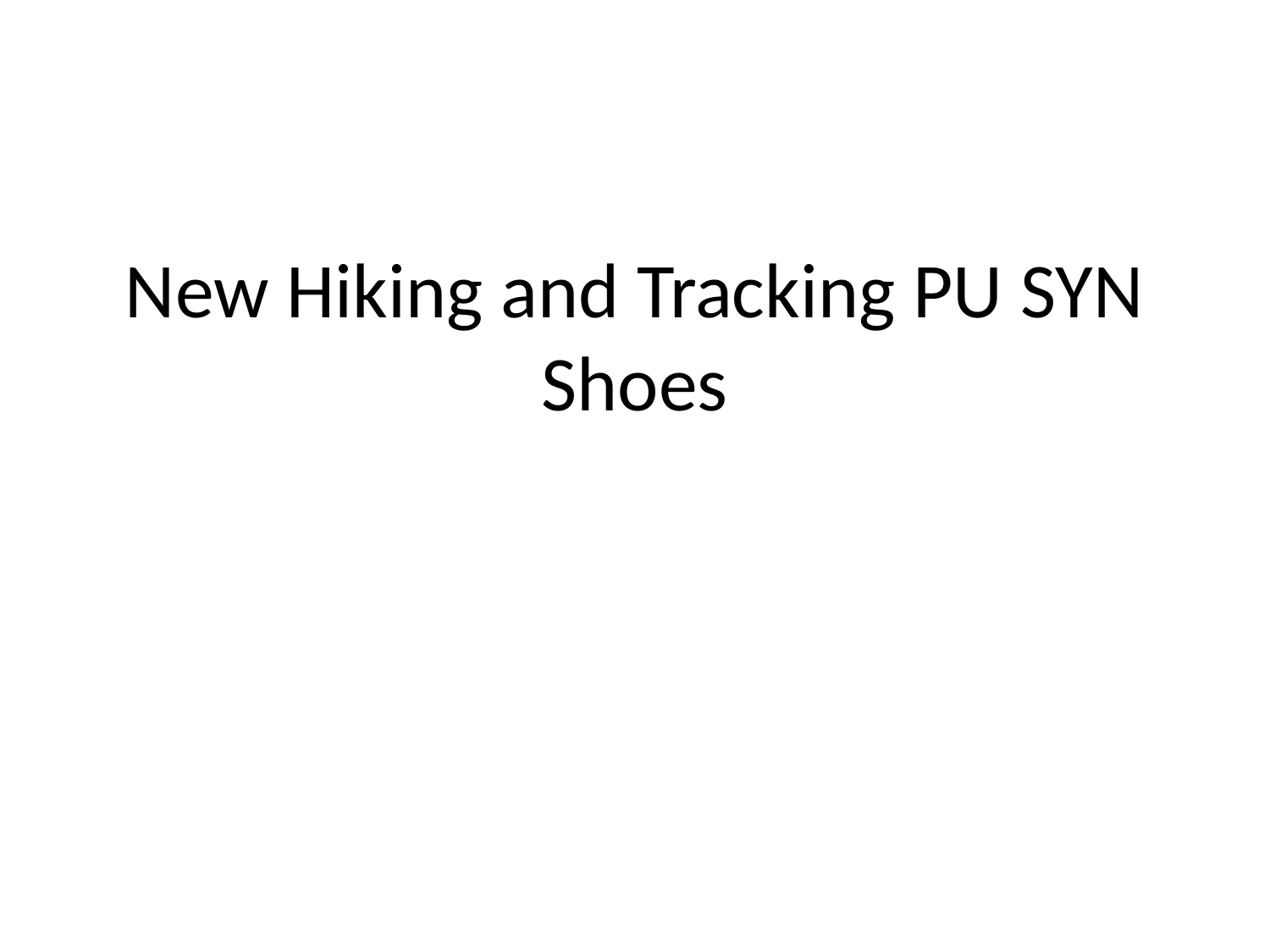

New Hiking and Tracking PU SYN Shoes